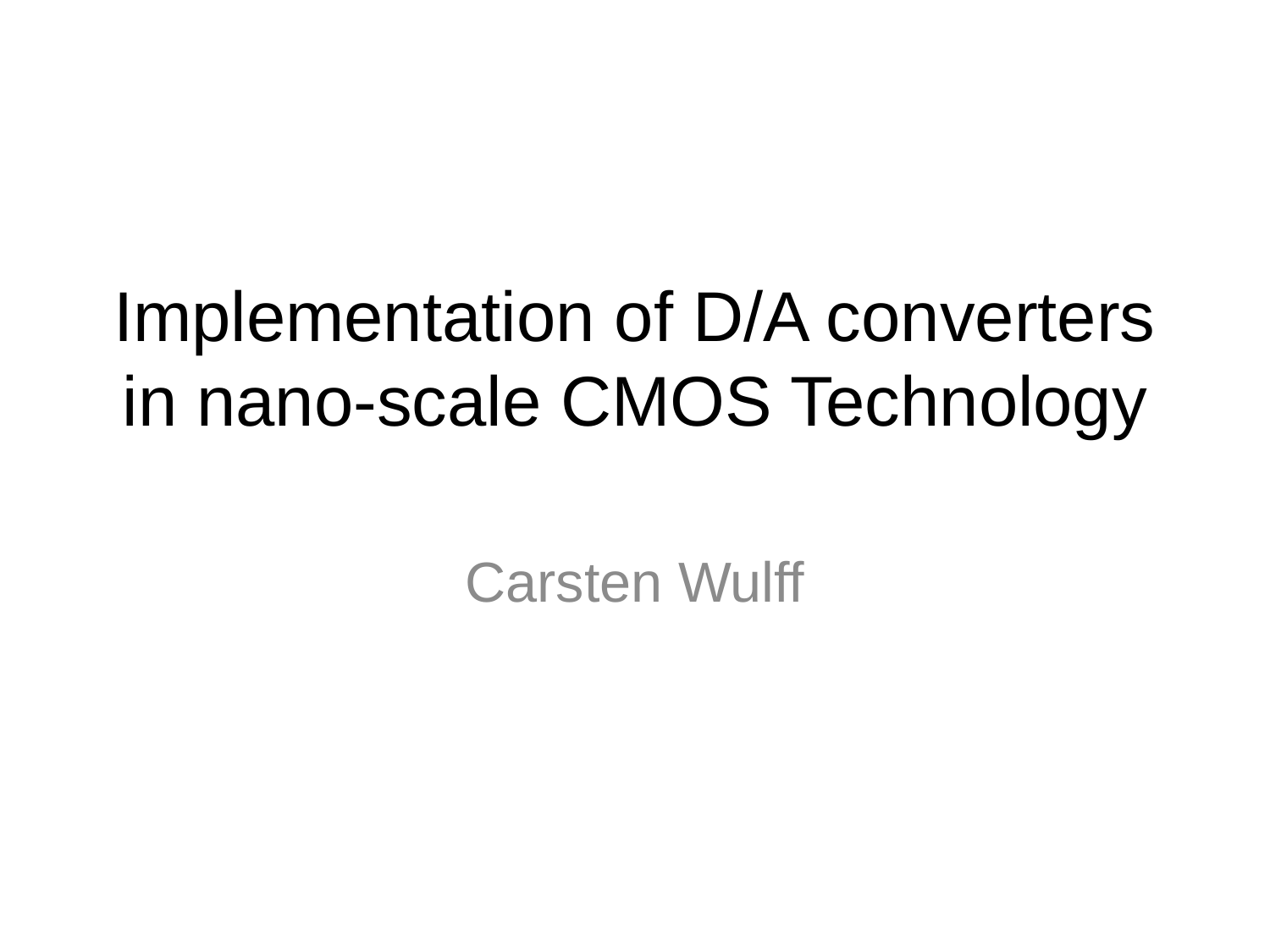

# Implementation of D/A converters in nano-scale CMOS Technology
Carsten Wulff